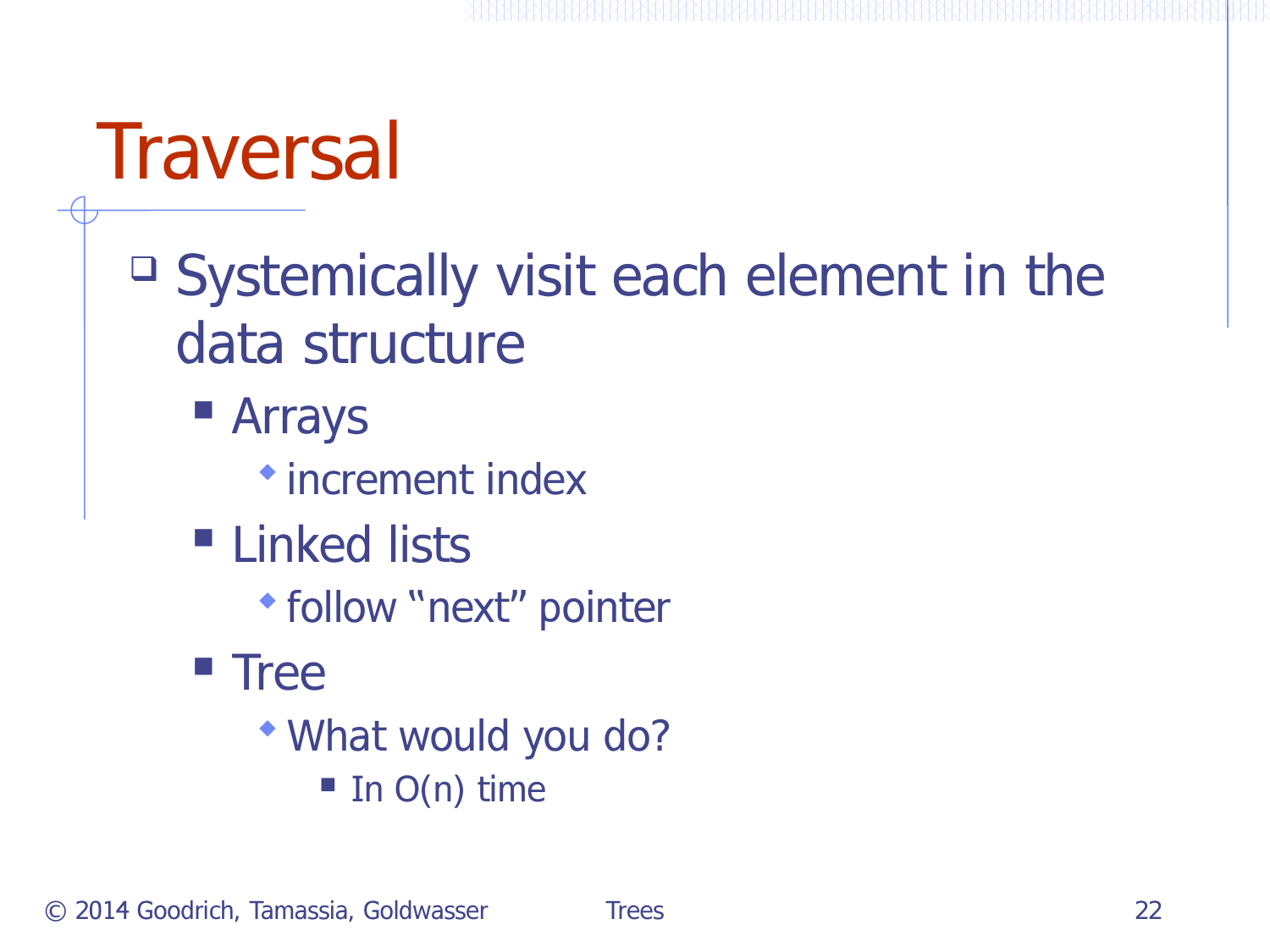

# Traversal
Systemically visit each element in the data structure
Arrays
increment index
Linked lists
follow “next” pointer
Tree
What would you do?
In O(n) time
© 2014 Goodrich, Tamassia, Goldwasser
Trees
22